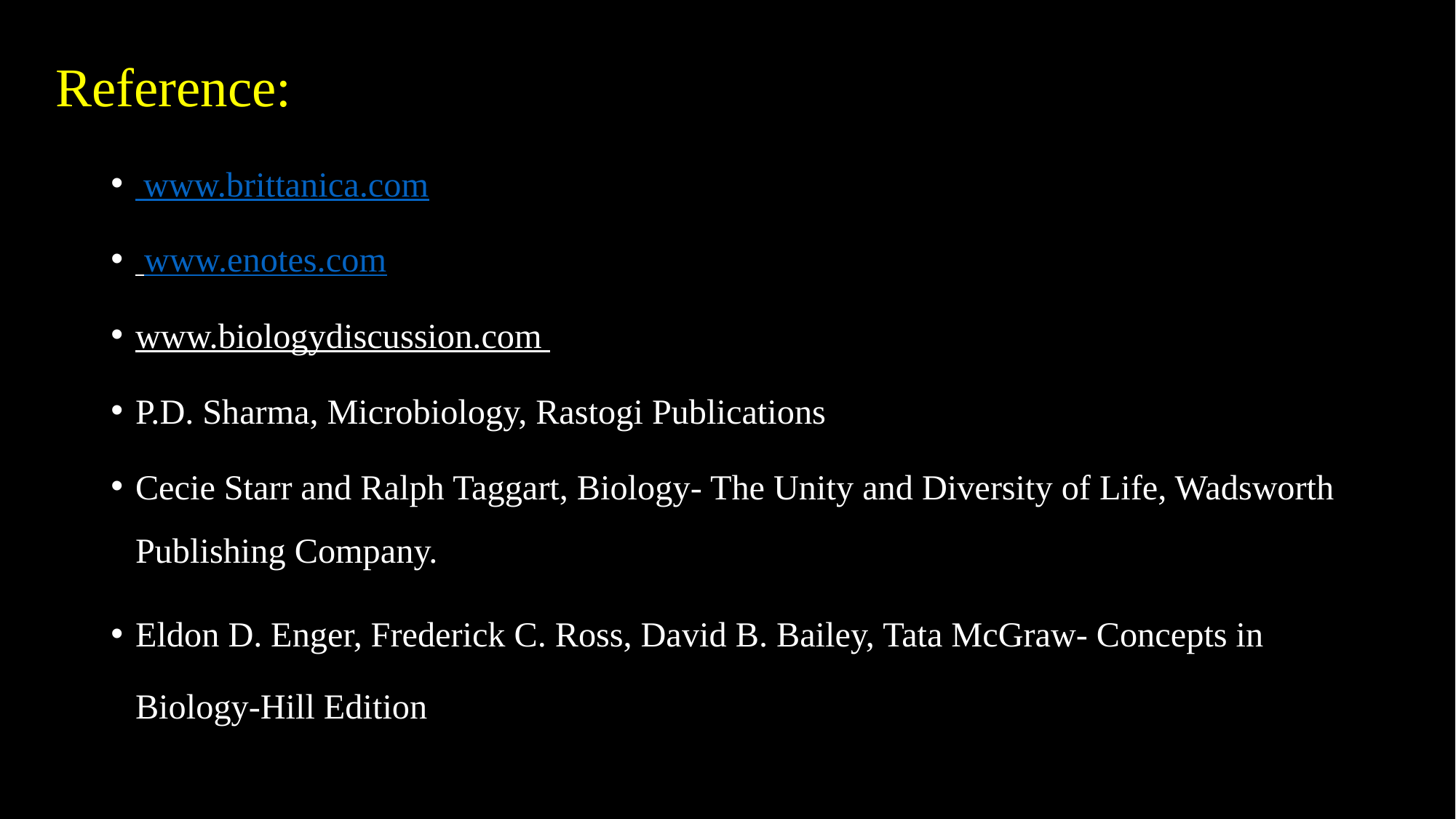

# Reference:
 www.brittanica.com
 www.enotes.com
www.biologydiscussion.com
P.D. Sharma, Microbiology, Rastogi Publications
Cecie Starr and Ralph Taggart, Biology- The Unity and Diversity of Life, Wadsworth Publishing Company.
Eldon D. Enger, Frederick C. Ross, David B. Bailey, Tata McGraw- Concepts in Biology-Hill Edition